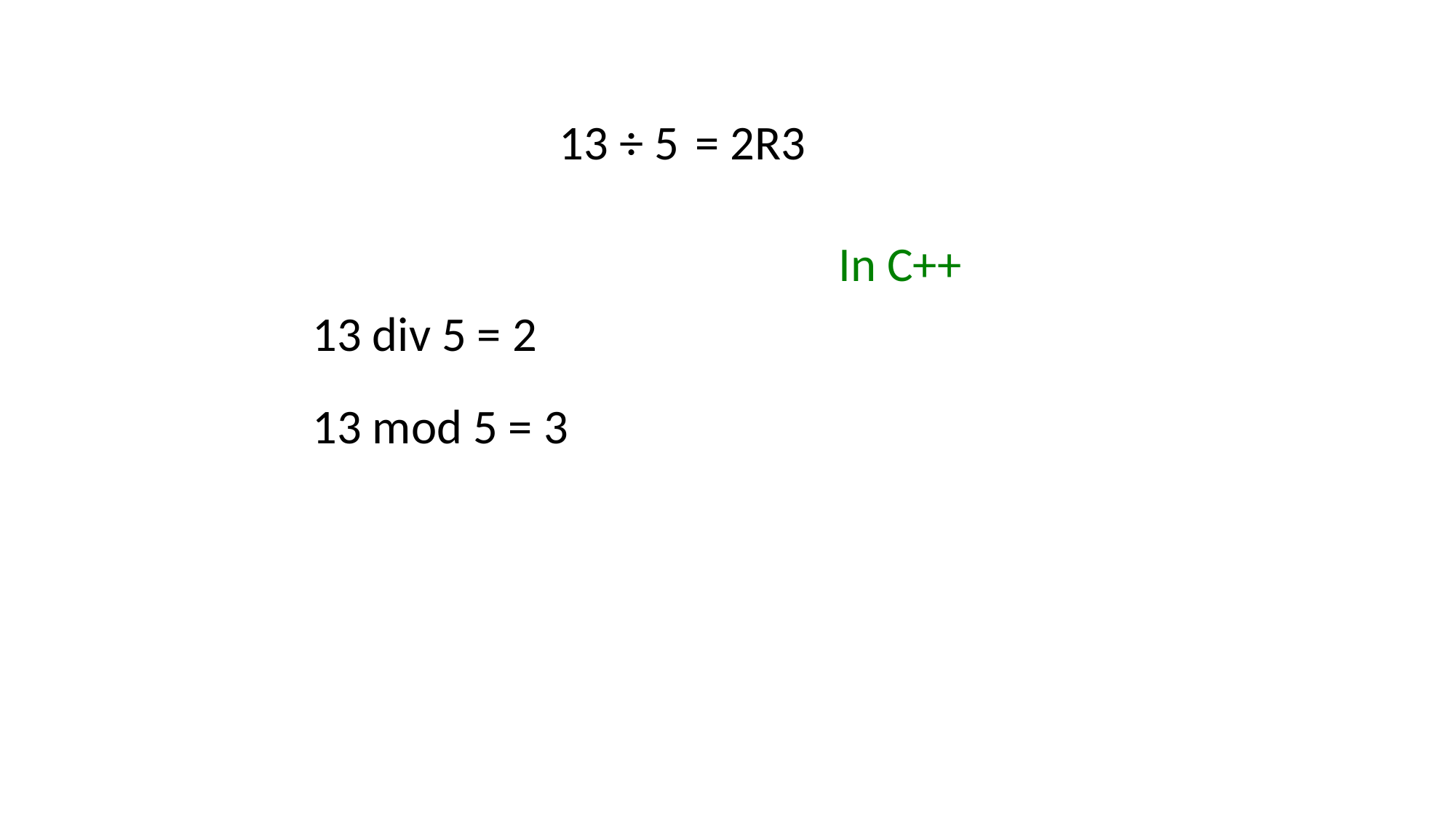

13 ÷ 5
= 2R3
In C++
13 div 5 = 2
13 mod 5 = 3